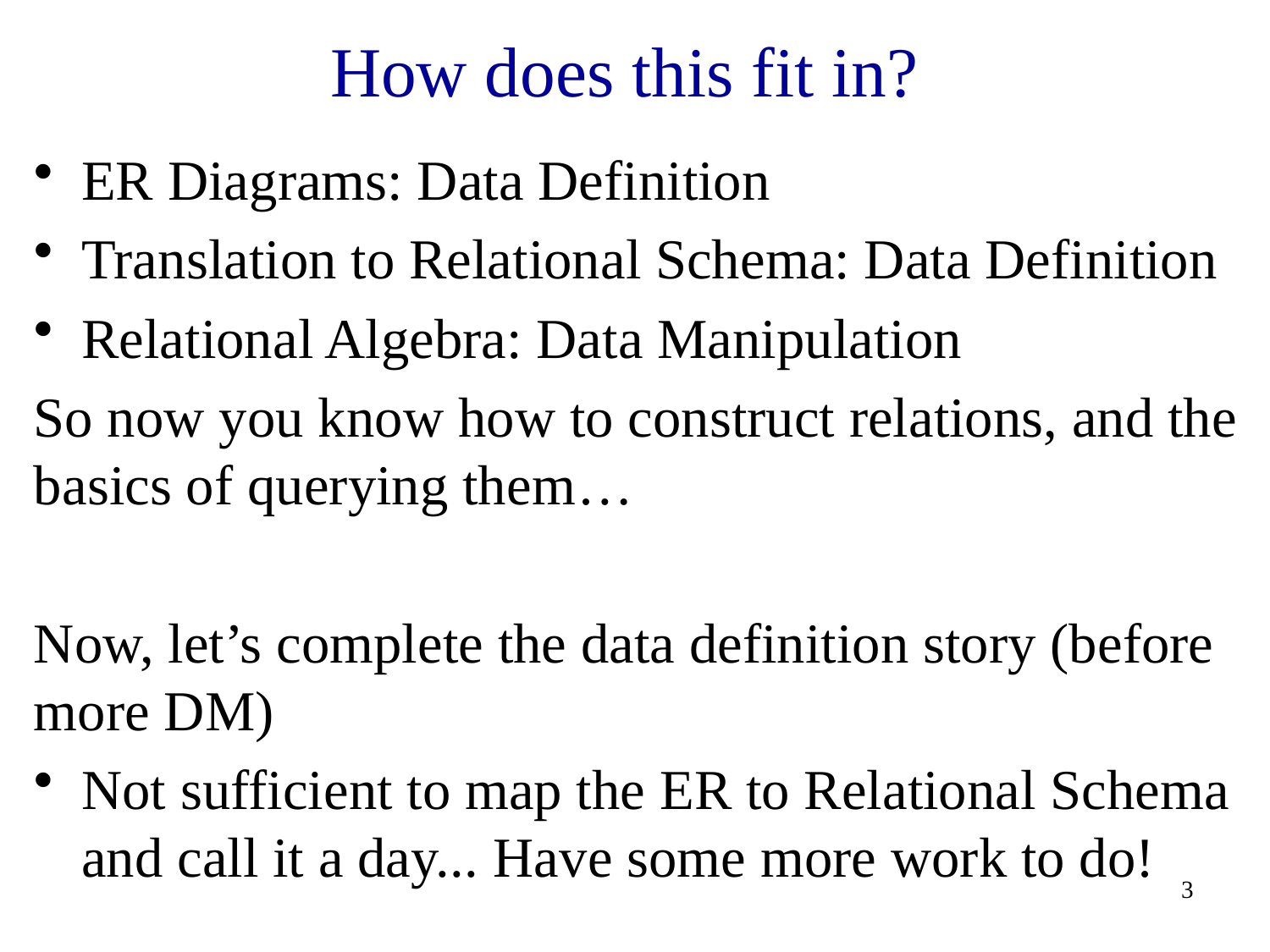

# How does this fit in?
ER Diagrams: Data Definition
Translation to Relational Schema: Data Definition
Relational Algebra: Data Manipulation
So now you know how to construct relations, and the basics of querying them…

Now, let’s complete the data definition story (before more DM)
Not sufficient to map the ER to Relational Schema and call it a day... Have some more work to do!
3